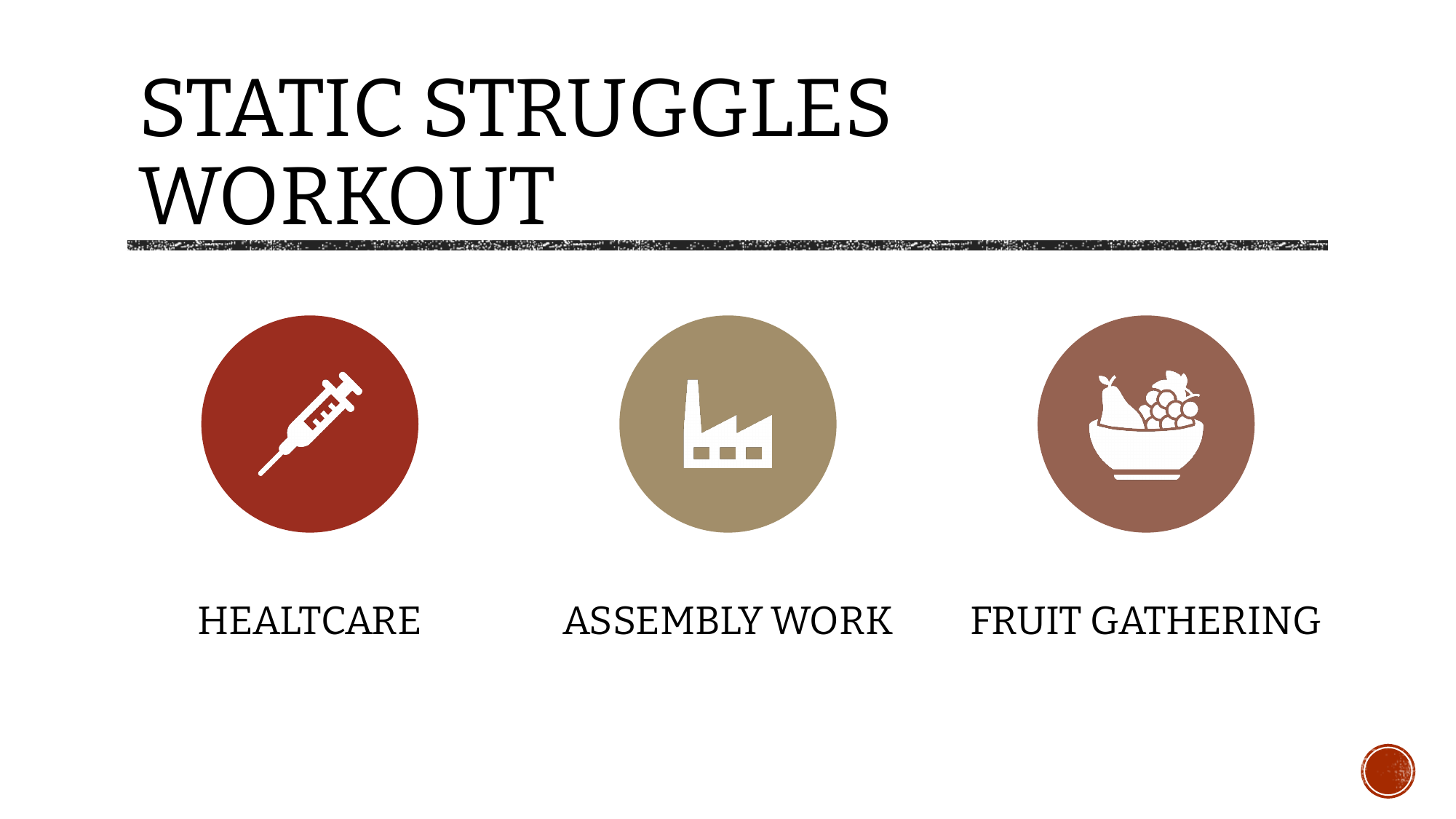

# Static Struggles workout

Healtcare
Assembly Work
Fruit Gathering